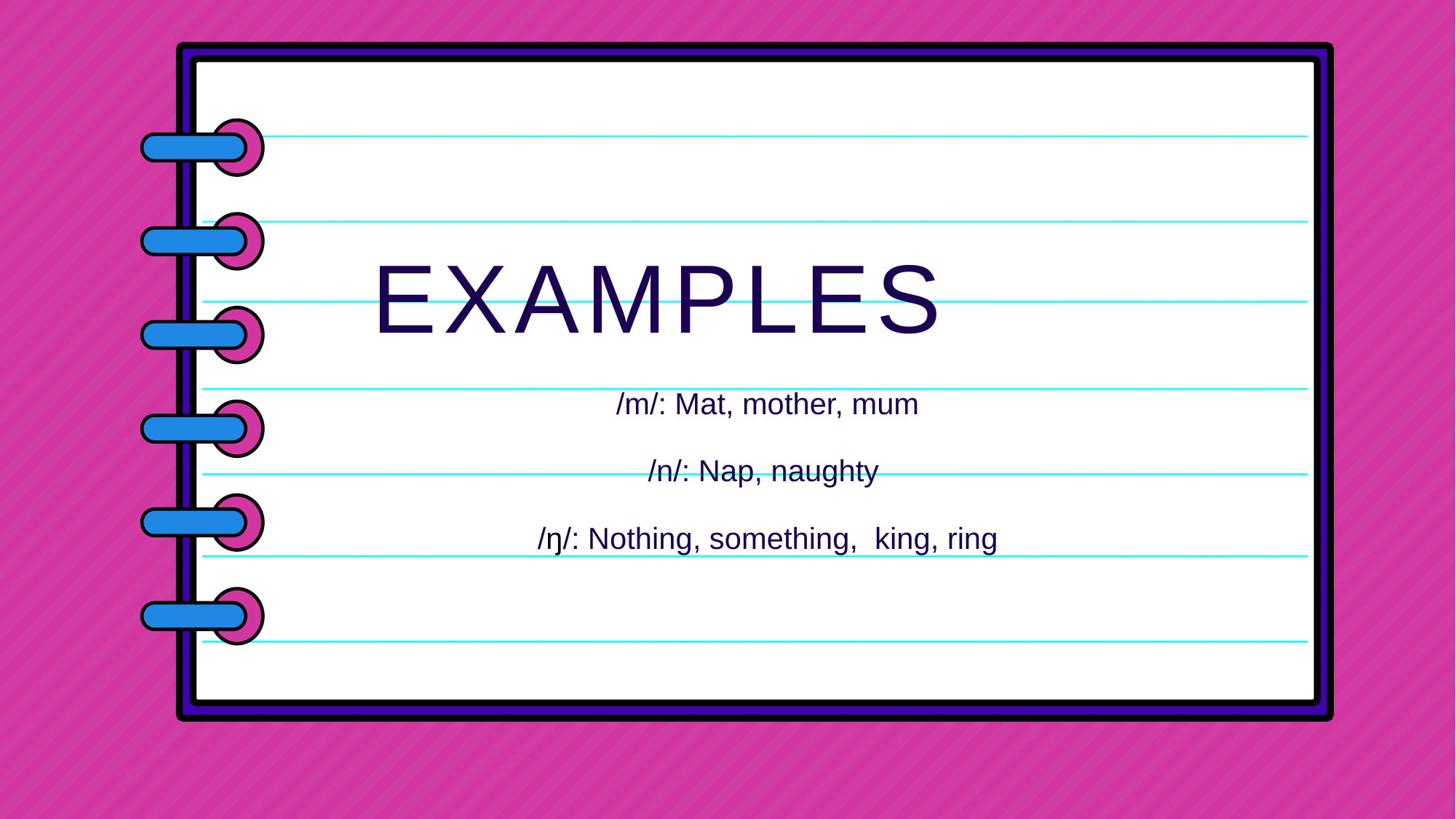

EXAMPLES
/m/: Mat, mother, mum
/n/: Nap, naughty
/ŋ/: Nothing, something,  king, ring